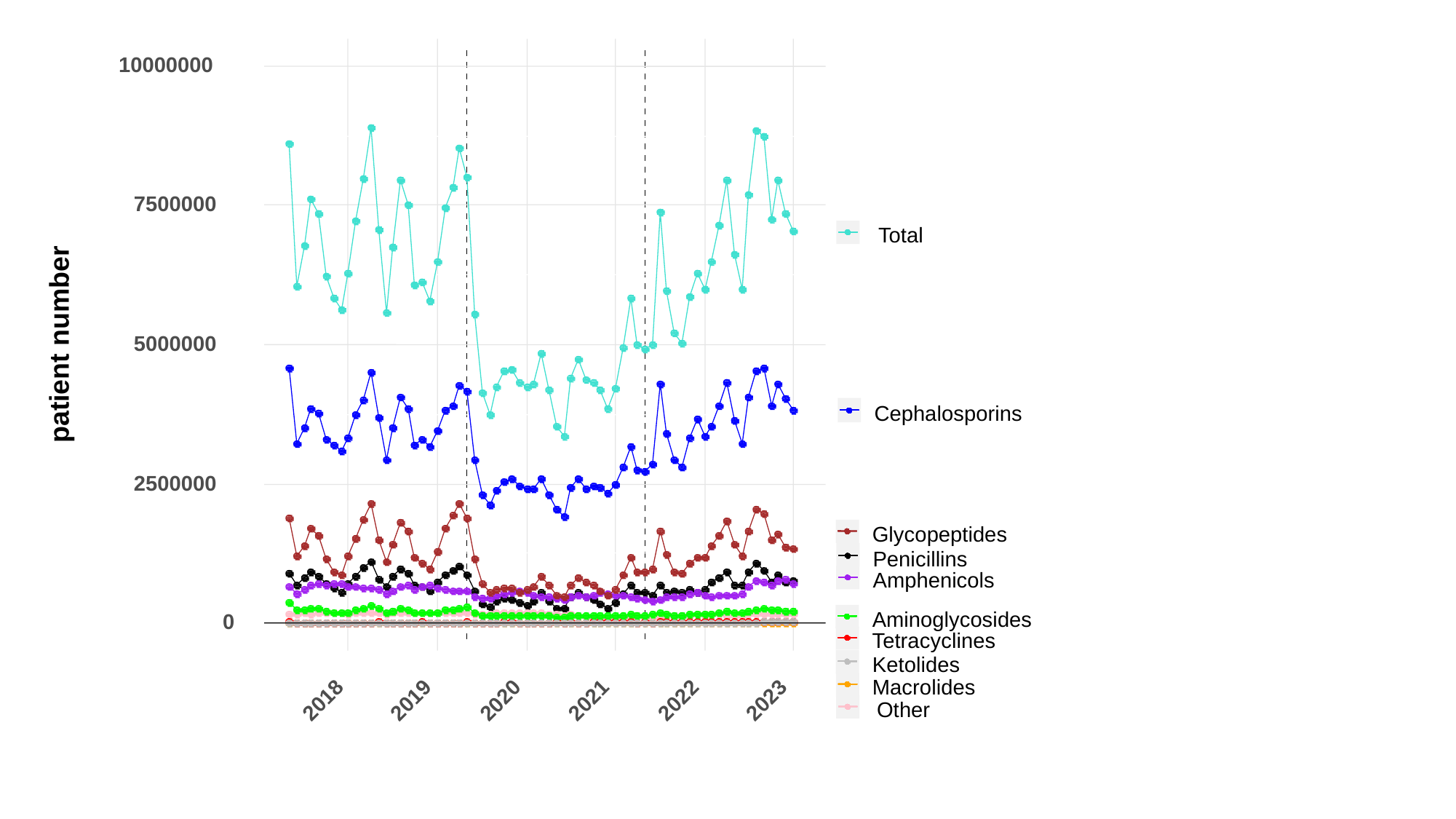

10000000

7500000

patient number
5000000

2500000

0

2018
2019
2020
2021
2022
2023

Total

Cephalosporins

Glycopeptides

Penicillins

Amphenicols

Aminoglycosides

Tetracyclines

Ketolides

Macrolides

Other